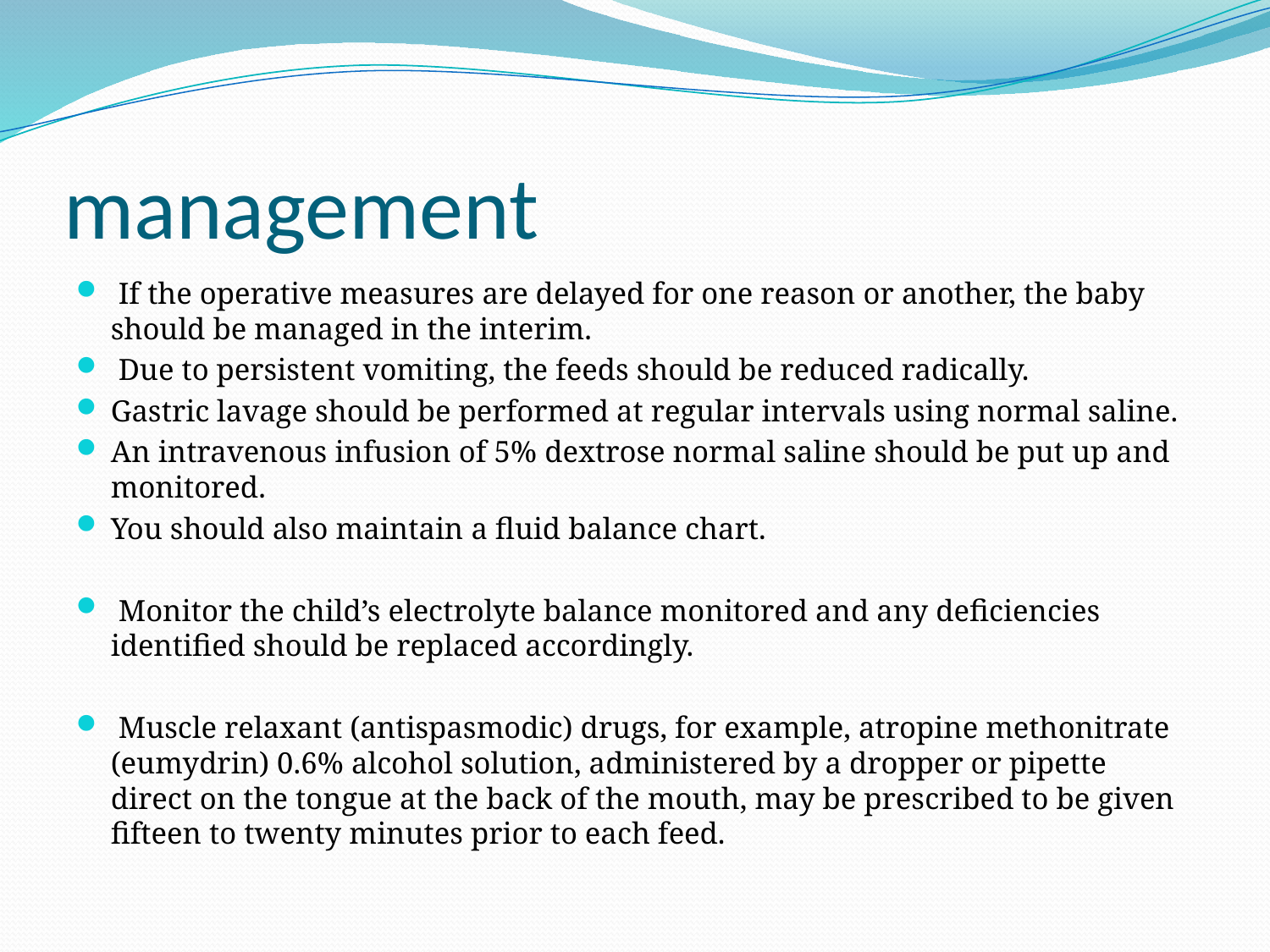

# management
 If the operative measures are delayed for one reason or another, the baby should be managed in the interim.
 Due to persistent vomiting, the feeds should be reduced radically.
Gastric lavage should be performed at regular intervals using normal saline.
An intravenous infusion of 5% dextrose normal saline should be put up and monitored.
You should also maintain a fluid balance chart.

 Monitor the child’s electrolyte balance monitored and any deficiencies identified should be replaced accordingly.

 Muscle relaxant (antispasmodic) drugs, for example, atropine methonitrate (eumydrin) 0.6% alcohol solution, administered by a dropper or pipette direct on the tongue at the back of the mouth, may be prescribed to be given fifteen to twenty minutes prior to each feed.